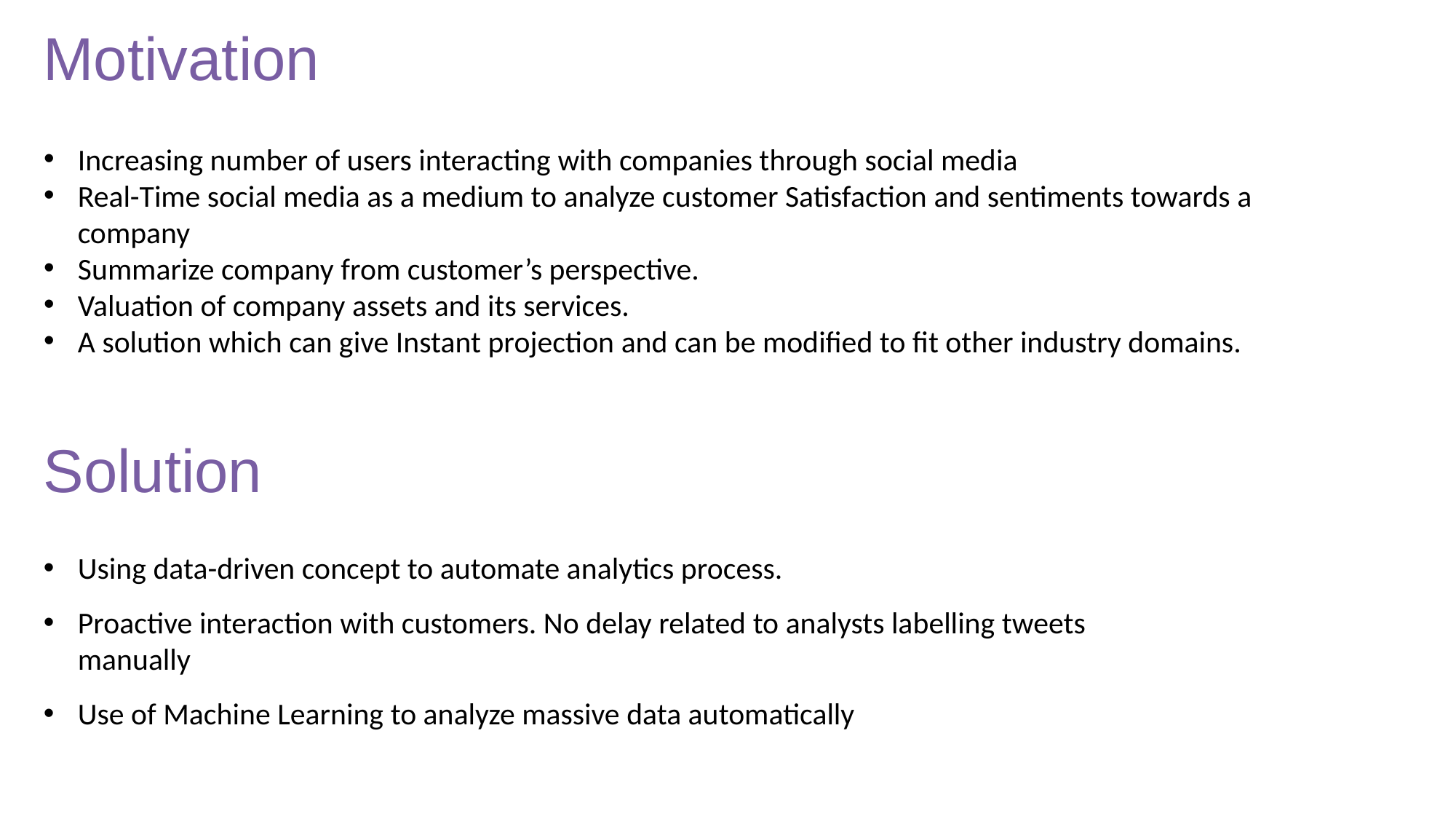

Motivation
Increasing number of users interacting with companies through social media
Real-Time social media as a medium to analyze customer Satisfaction and sentiments towards a company
Summarize company from customer’s perspective.
Valuation of company assets and its services.
A solution which can give Instant projection and can be modified to fit other industry domains.

Solution
Using data-driven concept to automate analytics process.
Proactive interaction with customers. No delay related to analysts labelling tweets manually
Use of Machine Learning to analyze massive data automatically